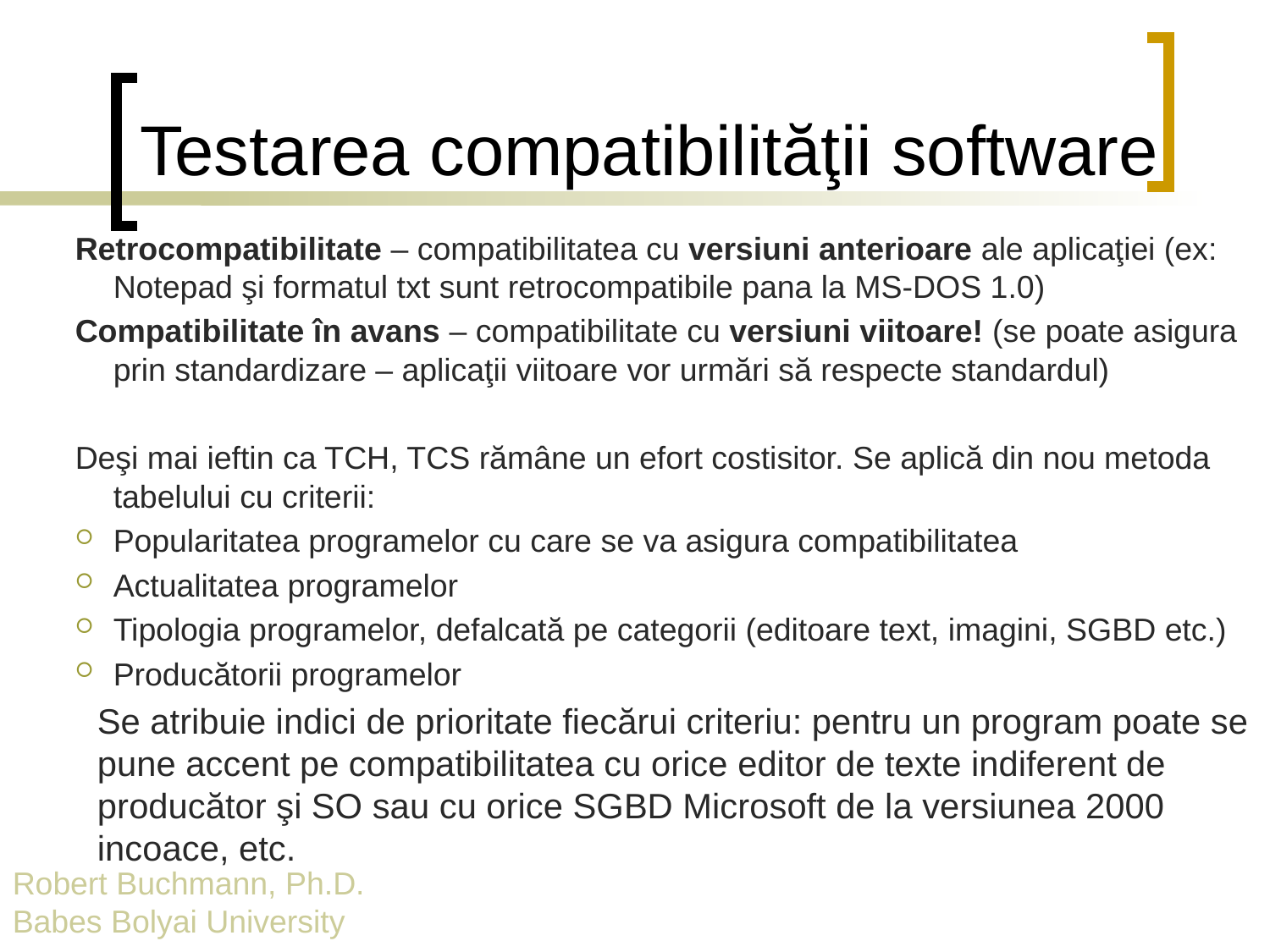

# Testarea compatibilităţii software
Retrocompatibilitate – compatibilitatea cu versiuni anterioare ale aplicaţiei (ex: Notepad şi formatul txt sunt retrocompatibile pana la MS-DOS 1.0)
Compatibilitate în avans – compatibilitate cu versiuni viitoare! (se poate asigura prin standardizare – aplicaţii viitoare vor urmări să respecte standardul)

Deşi mai ieftin ca TCH, TCS rămâne un efort costisitor. Se aplică din nou metoda tabelului cu criterii:
Popularitatea programelor cu care se va asigura compatibilitatea
Actualitatea programelor
Tipologia programelor, defalcată pe categorii (editoare text, imagini, SGBD etc.)
Producătorii programelor
	Se atribuie indici de prioritate fiecărui criteriu: pentru un program poate se pune accent pe compatibilitatea cu orice editor de texte indiferent de producător şi SO sau cu orice SGBD Microsoft de la versiunea 2000 incoace, etc.